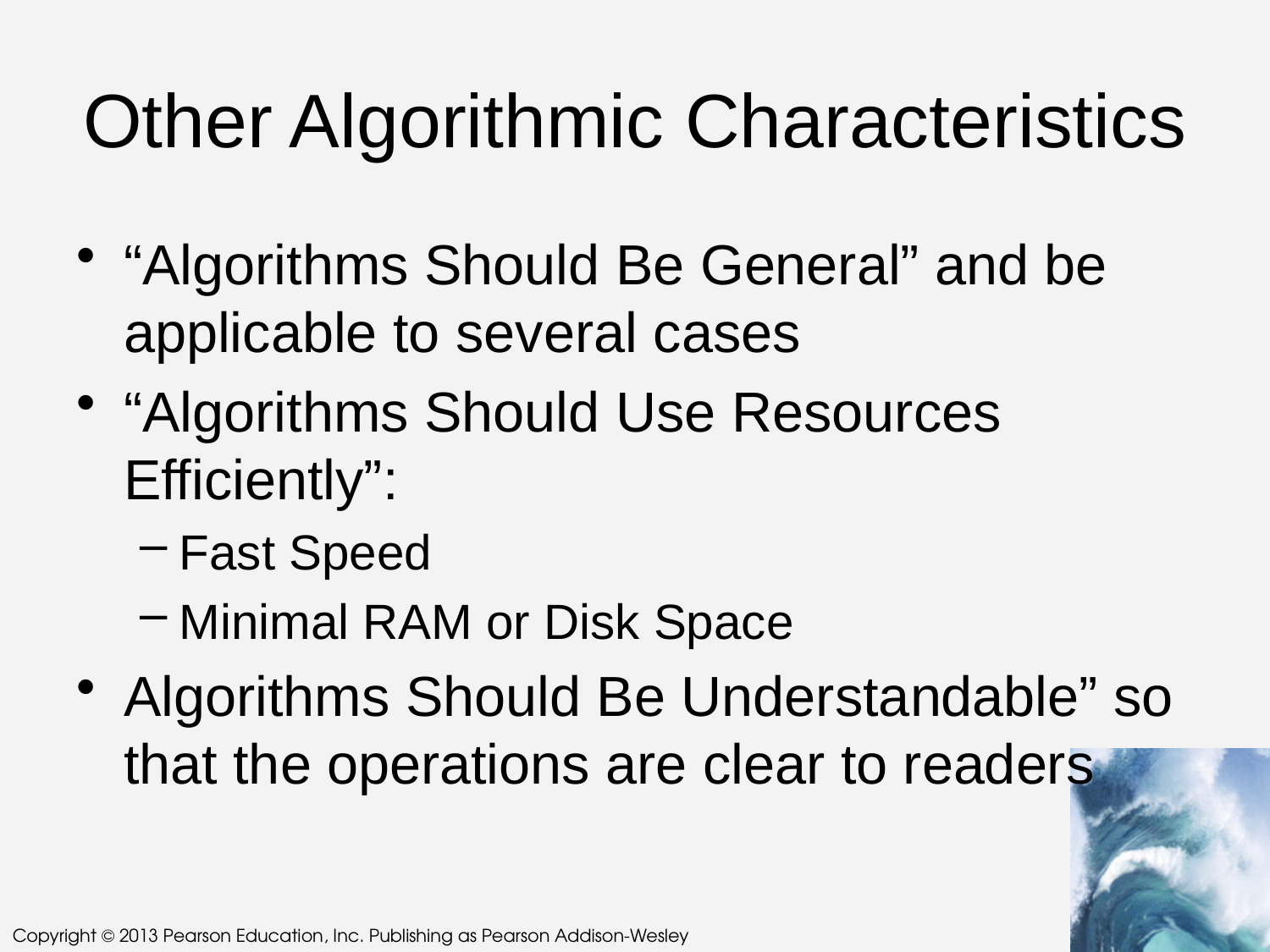

# Other Algorithmic Characteristics
“Algorithms Should Be General” and be applicable to several cases
“Algorithms Should Use Resources Efficiently”:
Fast Speed
Minimal RAM or Disk Space
Algorithms Should Be Understandable” so that the operations are clear to readers